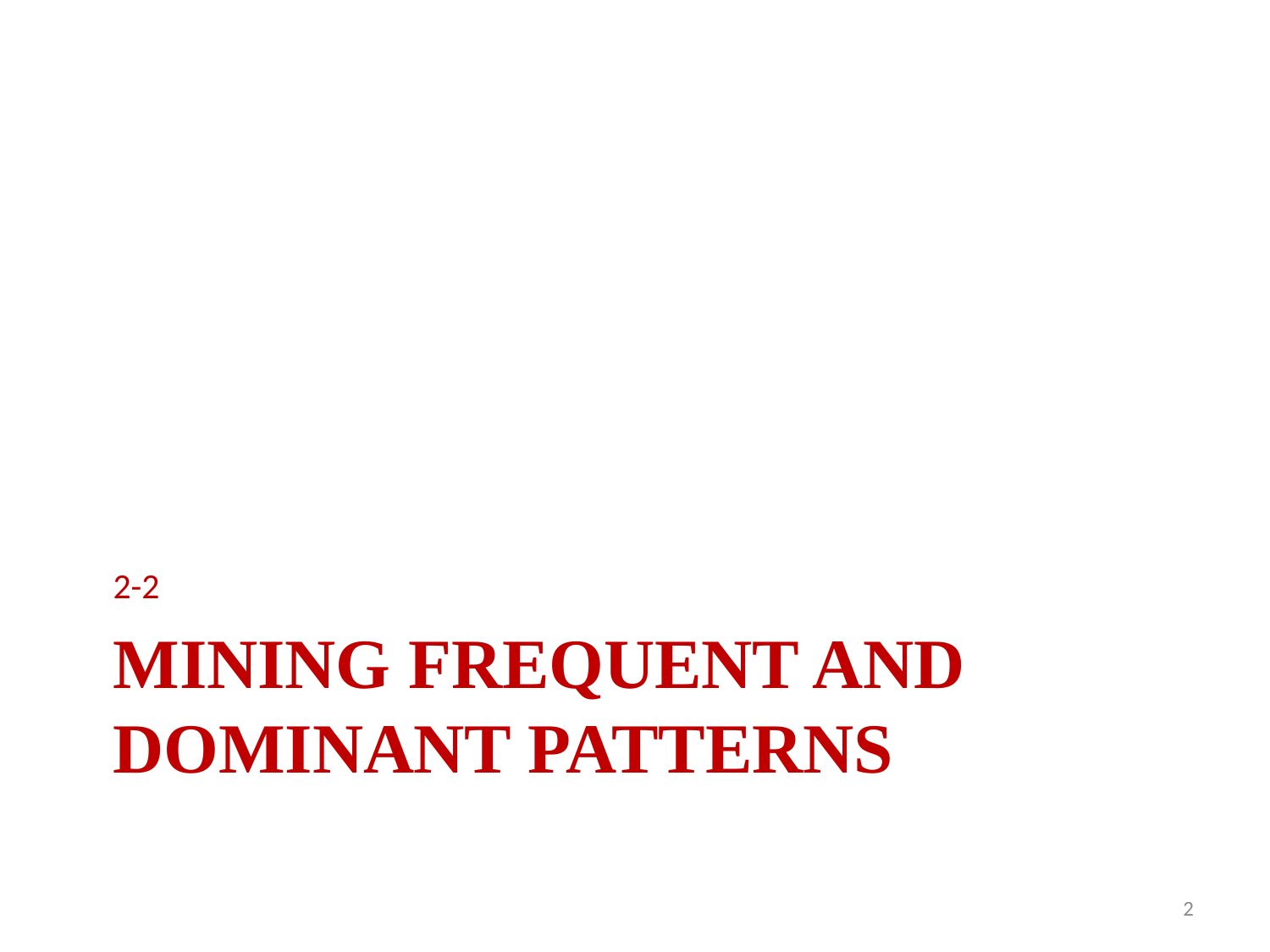

2-2
# Mining Frequent and Dominant Patterns
2